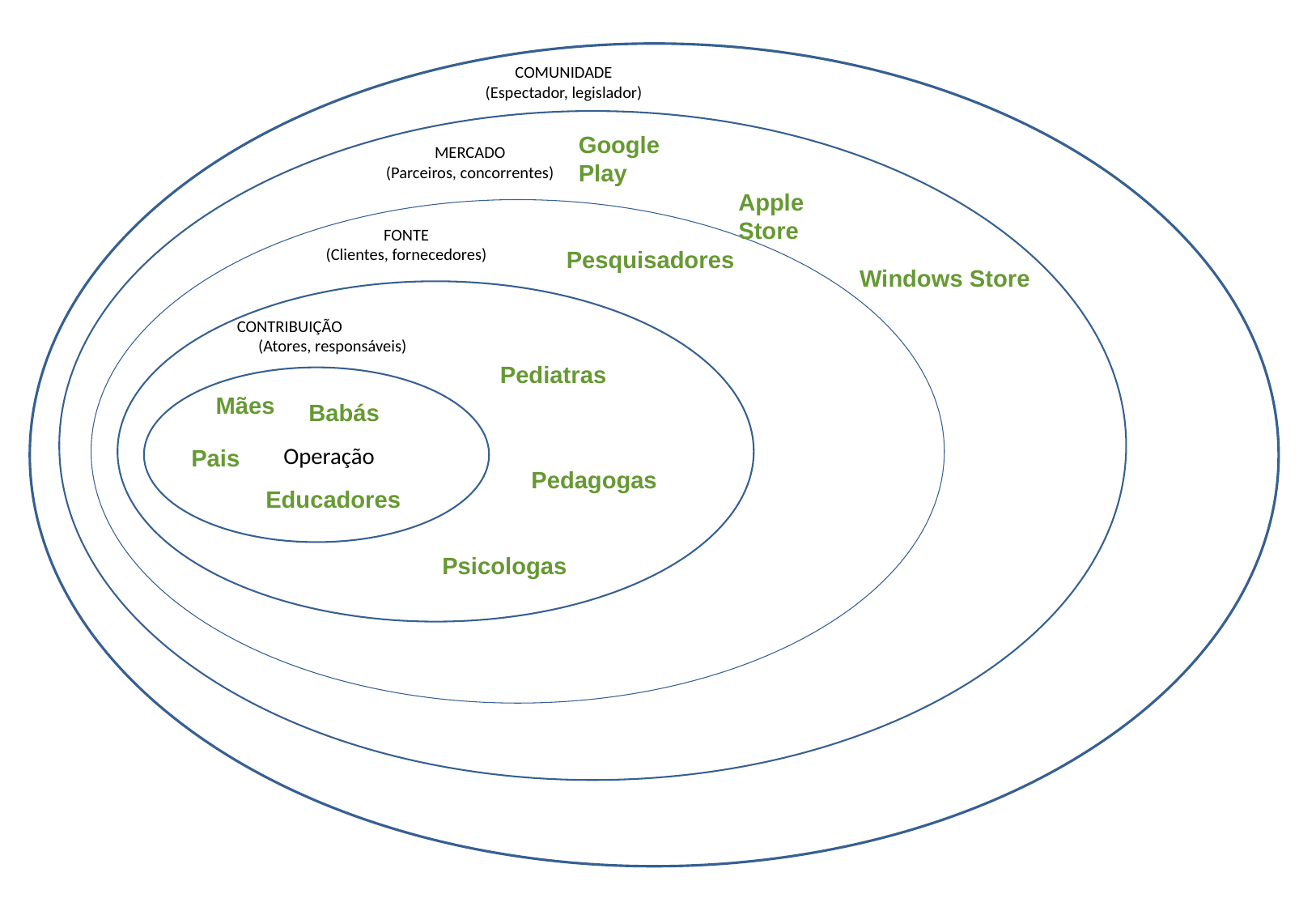

COMUNIDADE
(Espectador, legislador)

Google Play
MERCADO
(Parceiros, concorrentes)
Apple Store

FONTE
(Clientes, fornecedores)
Pesquisadores
Windows Store

CONTRIBUIÇÃO
(Atores, responsáveis)
Pediatras

Mães
Babás
Operação
Pais
Pedagogas
Educadores
Psicologas